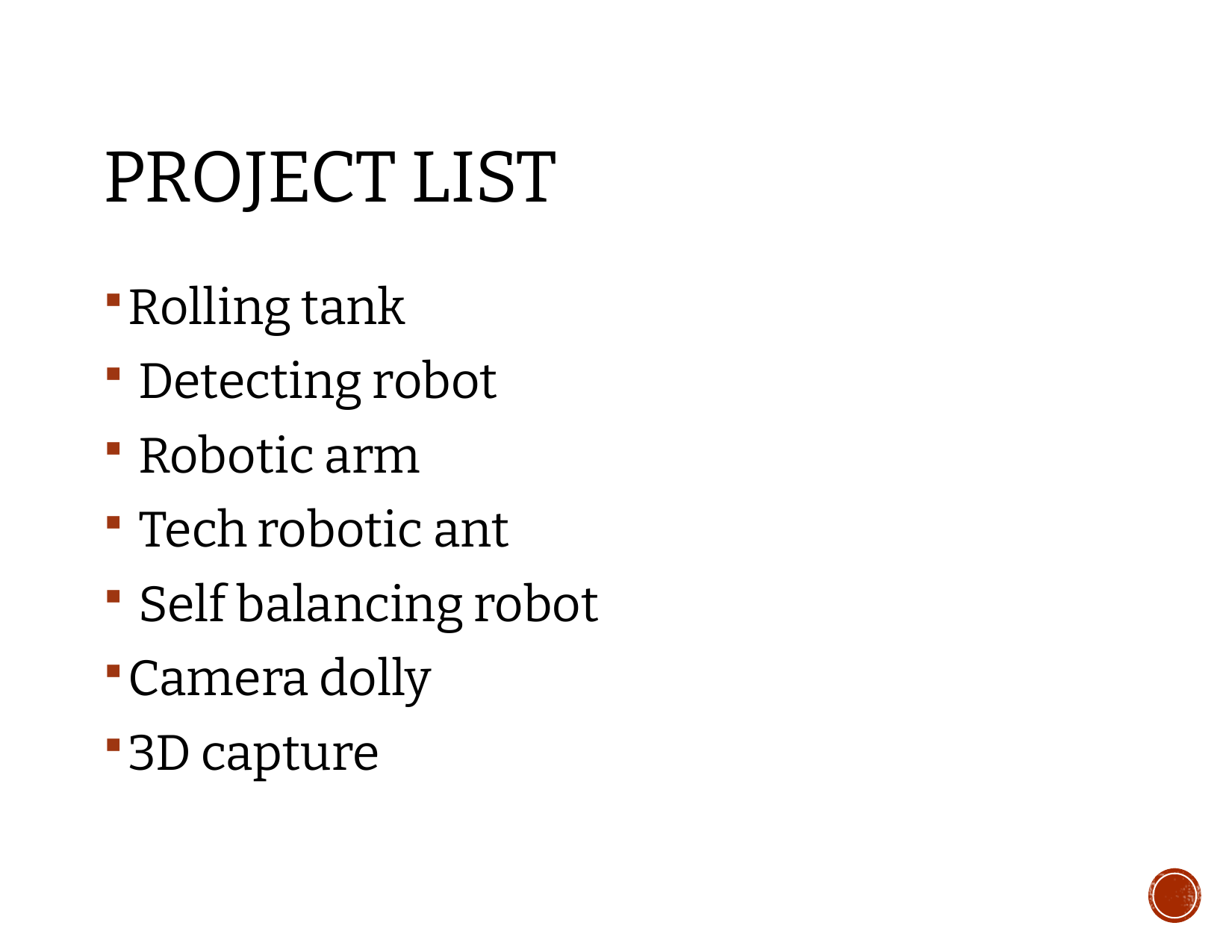

# ProjecT List
Rolling tank
 Detecting robot
 Robotic arm
 Tech robotic ant
 Self balancing robot
Camera dolly
3D capture